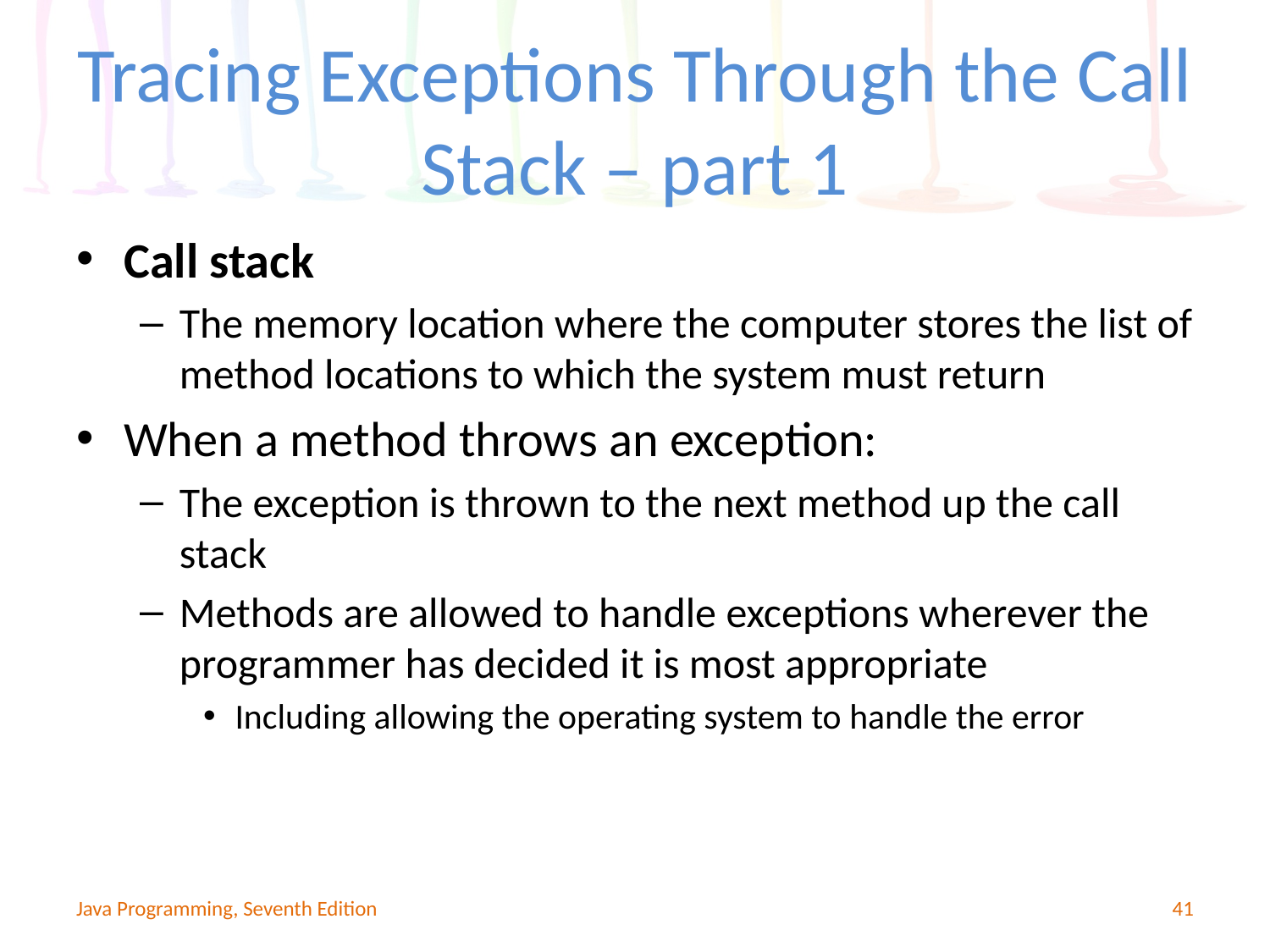

# Tracing Exceptions Through the Call Stack – part 1
Call stack
The memory location where the computer stores the list of method locations to which the system must return
When a method throws an exception:
The exception is thrown to the next method up the call stack
Methods are allowed to handle exceptions wherever the programmer has decided it is most appropriate
Including allowing the operating system to handle the error
Java Programming, Seventh Edition
41